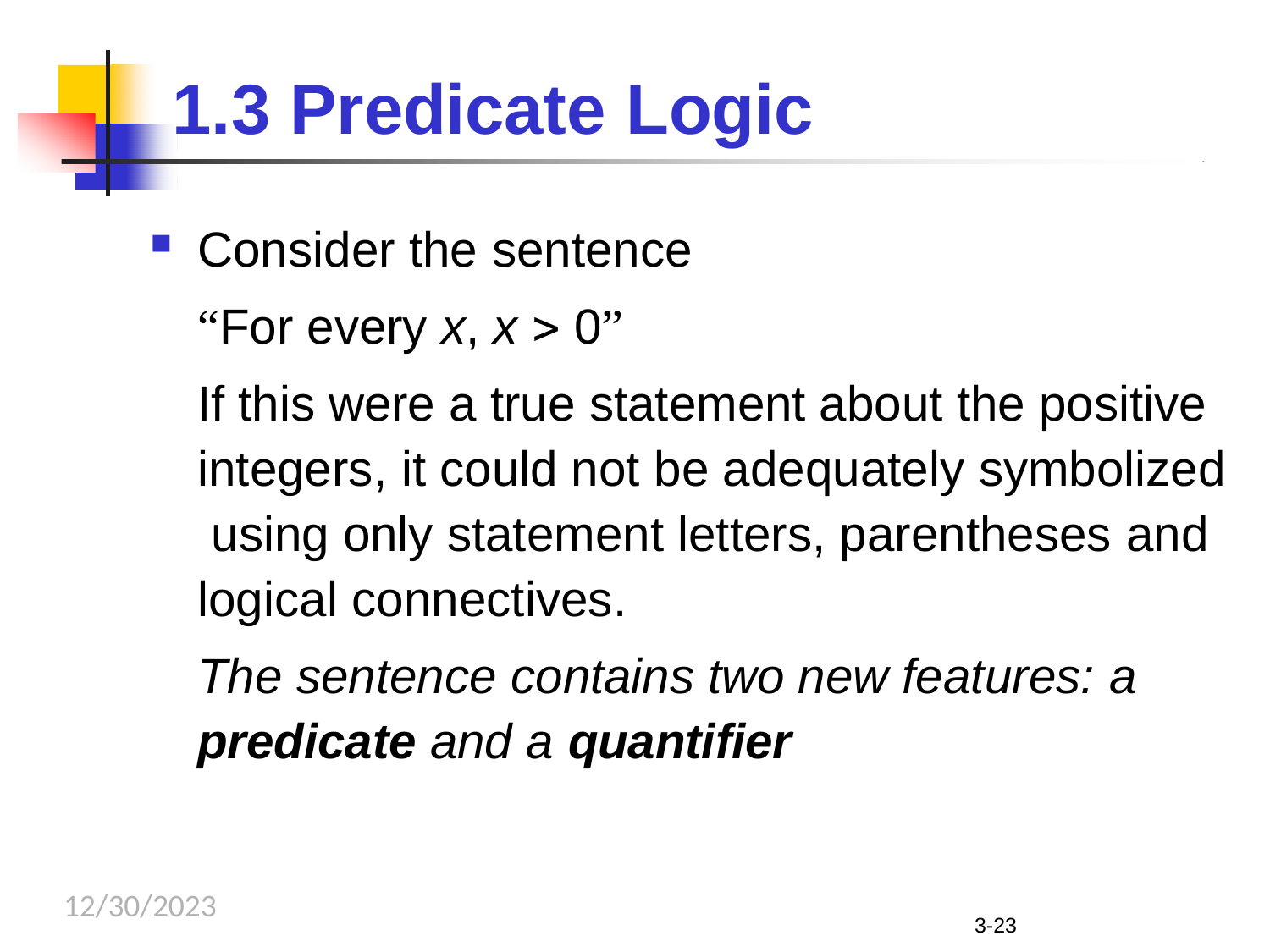

# 1.3 Predicate Logic

Consider the sentence
“For every x, x > 0”
If this were a true statement about the positive  integers, it could not be adequately symbolized  using only statement letters, parentheses and  logical connectives.
The sentence contains two new features: a
predicate and a quantifier
12/30/2023
3-23